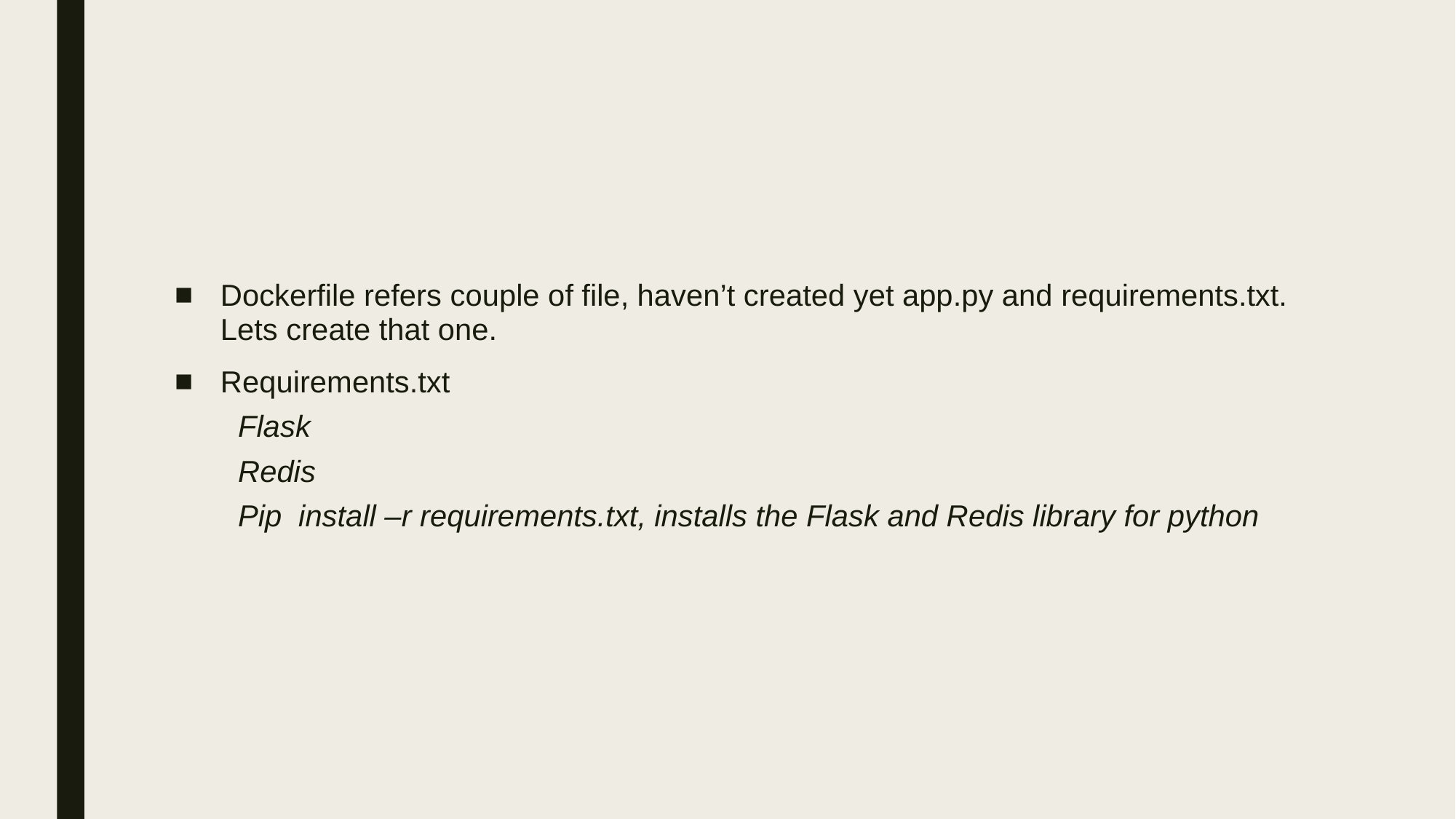

#
Dockerfile refers couple of file, haven’t created yet app.py and requirements.txt. Lets create that one.
Requirements.txt
Flask
Redis
Pip  install –r requirements.txt, installs the Flask and Redis library for python